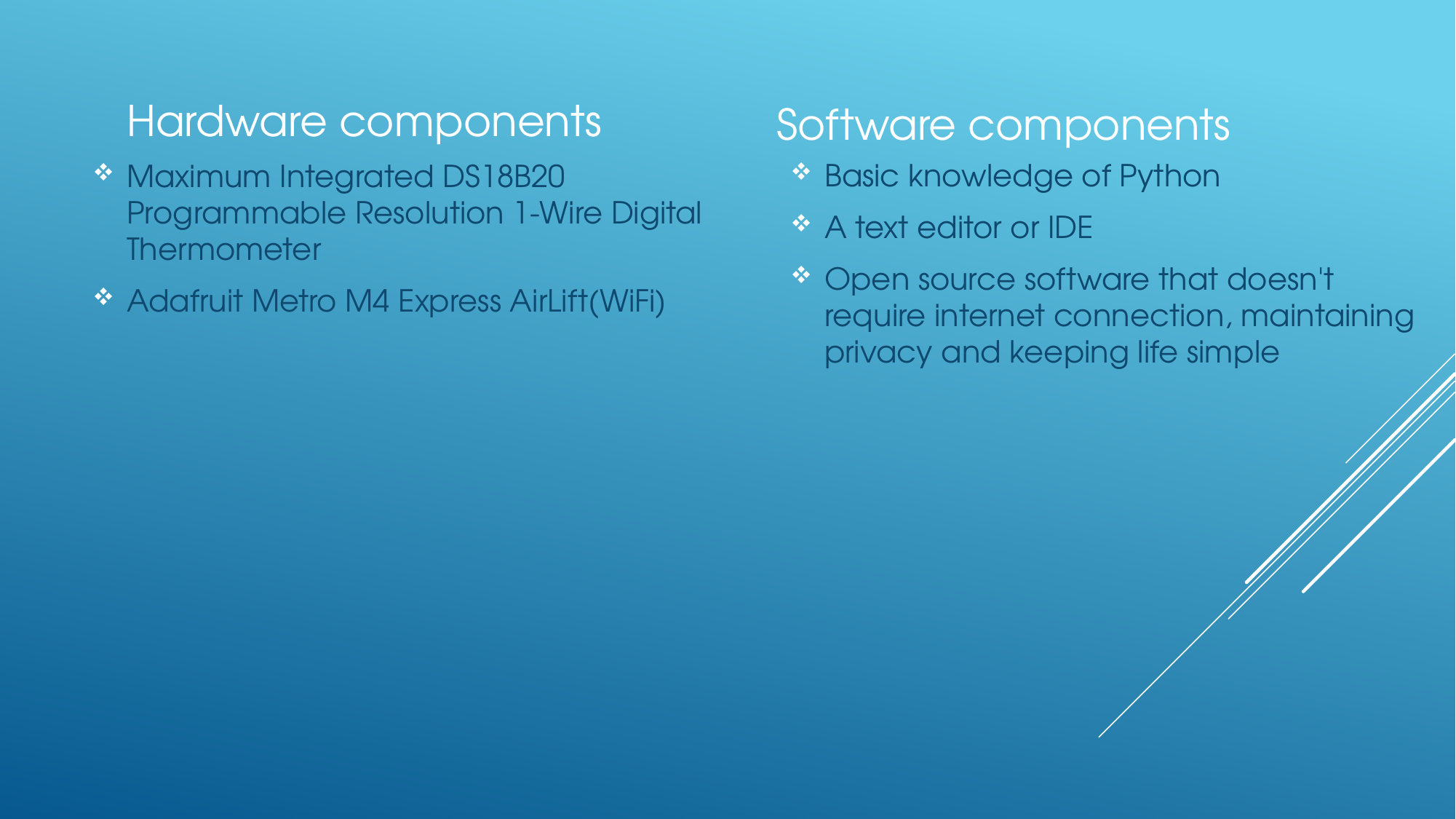

Software components
Hardware components
Basic knowledge of Python
A text editor or IDE
Open source software that doesn't require internet connection, maintaining privacy and keeping life simple

Maximum Integrated DS18B20 Programmable Resolution 1-Wire Digital Thermometer
Adafruit Metro M4 Express AirLift(WiFi)